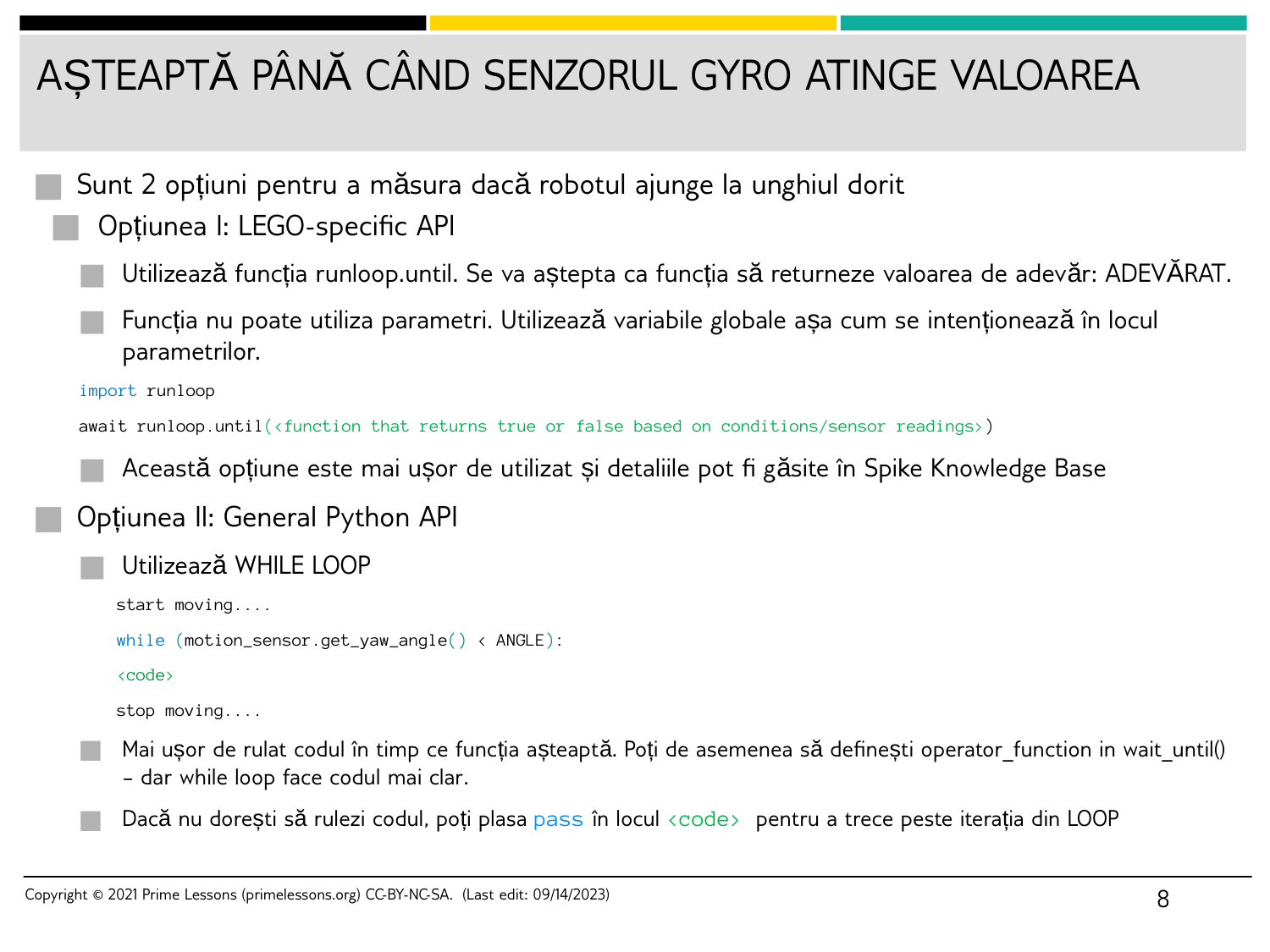

# AȘTEAPTĂ PÂNĂ CÂND SENZORUL GYRO ATINGE VALOAREA
Sunt 2 opțiuni pentru a măsura dacă robotul ajunge la unghiul dorit
Opțiunea I: LEGO-specific API
Utilizează funcția runloop.until. Se va aștepta ca funcția să returneze valoarea de adevăr: ADEVĂRAT.
Funcția nu poate utiliza parametri. Utilizează variabile globale așa cum se intenționează în locul parametrilor.
import runloop
await runloop.until(<function that returns true or false based on conditions/sensor readings>)
Această opțiune este mai ușor de utilizat și detaliile pot fi găsite în Spike Knowledge Base
Opțiunea II: General Python API
Utilizează WHILE LOOP
start moving....
while (motion_sensor.get_yaw_angle() < ANGLE):
	<code>
stop moving....
Mai ușor de rulat codul în timp ce funcția așteaptă. Poți de asemenea să definești operator_function in wait_until() – dar while loop face codul mai clar.
Dacă nu dorești să rulezi codul, poți plasa pass în locul <code> pentru a trece peste iterația din LOOP

8
Copyright © 2021 Prime Lessons (primelessons.org) CC-BY-NC-SA.  (Last edit: 09/14/2023)